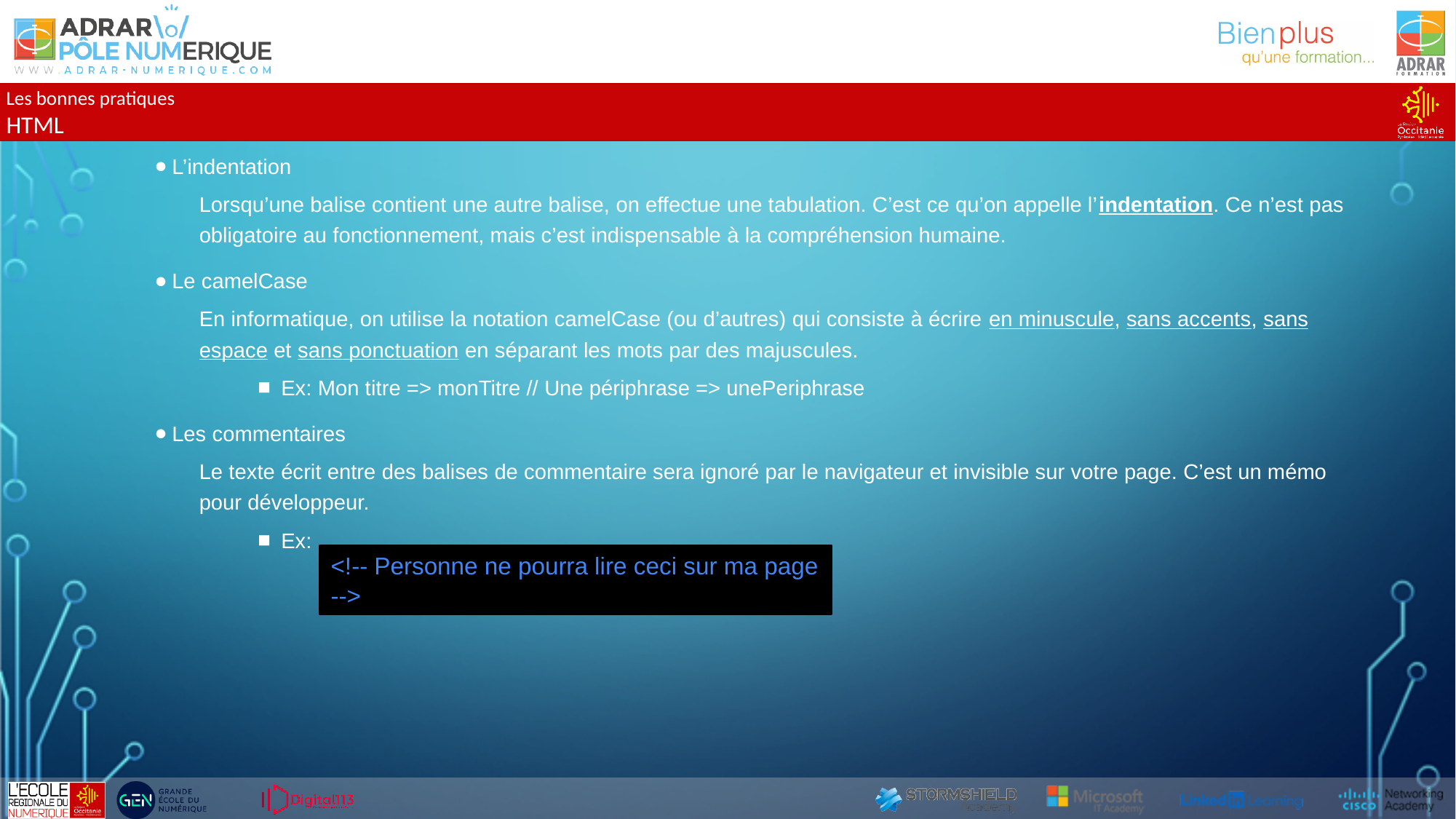

Les bonnes pratiques
HTML
L’indentation
Lorsqu’une balise contient une autre balise, on effectue une tabulation. C’est ce qu’on appelle l’indentation. Ce n’est pas obligatoire au fonctionnement, mais c’est indispensable à la compréhension humaine.
Le camelCase
En informatique, on utilise la notation camelCase (ou d’autres) qui consiste à écrire en minuscule, sans accents, sans espace et sans ponctuation en séparant les mots par des majuscules.
Ex: Mon titre => monTitre // Une périphrase => unePeriphrase
Les commentaires
Le texte écrit entre des balises de commentaire sera ignoré par le navigateur et invisible sur votre page. C’est un mémo pour développeur.
Ex:
<!-- Personne ne pourra lire ceci sur ma page -->